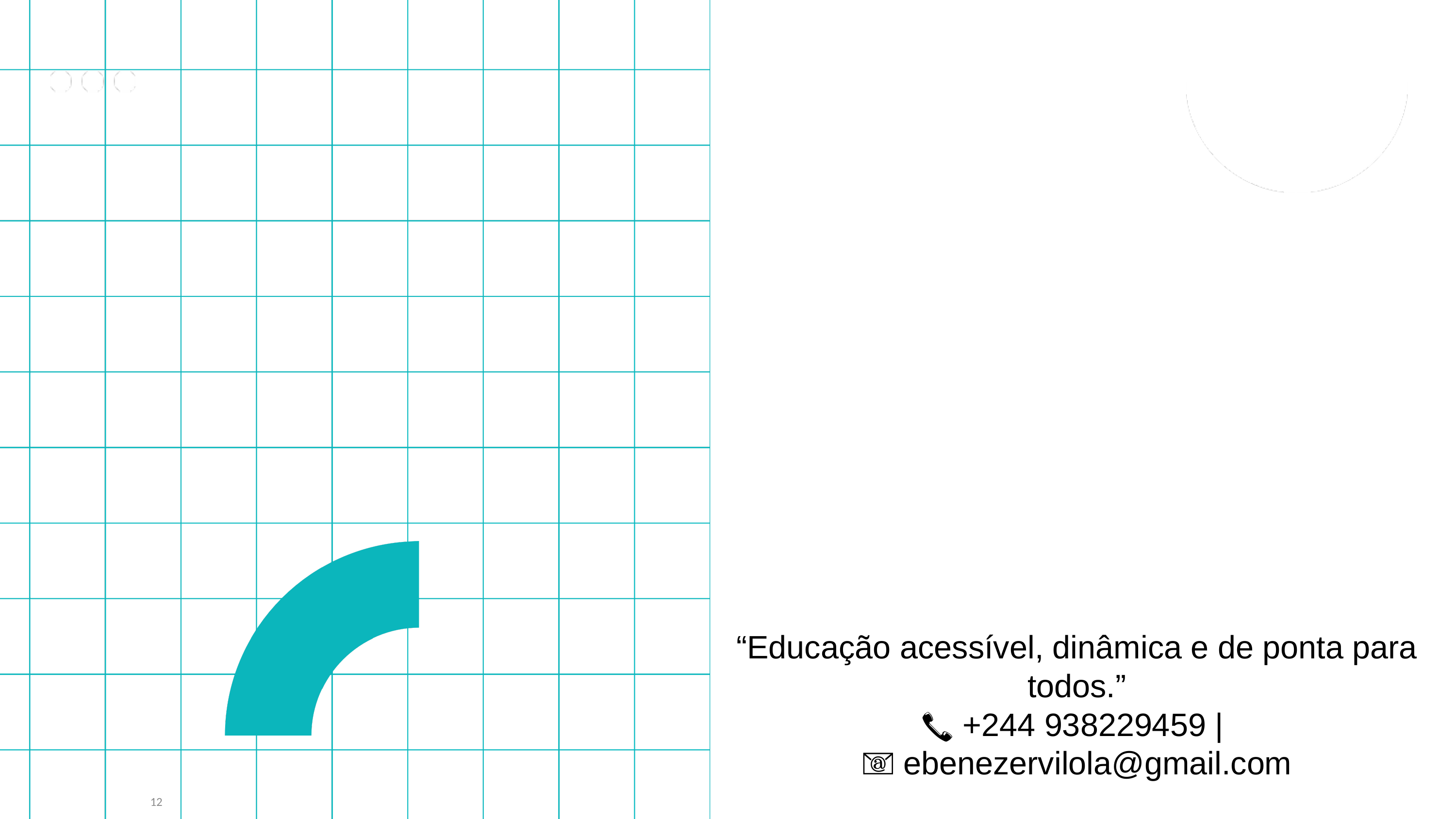

“Educação acessível, dinâmica e de ponta para todos.”
📞 +244 938229459 |
📧 ebenezervilola@gmail.com
12